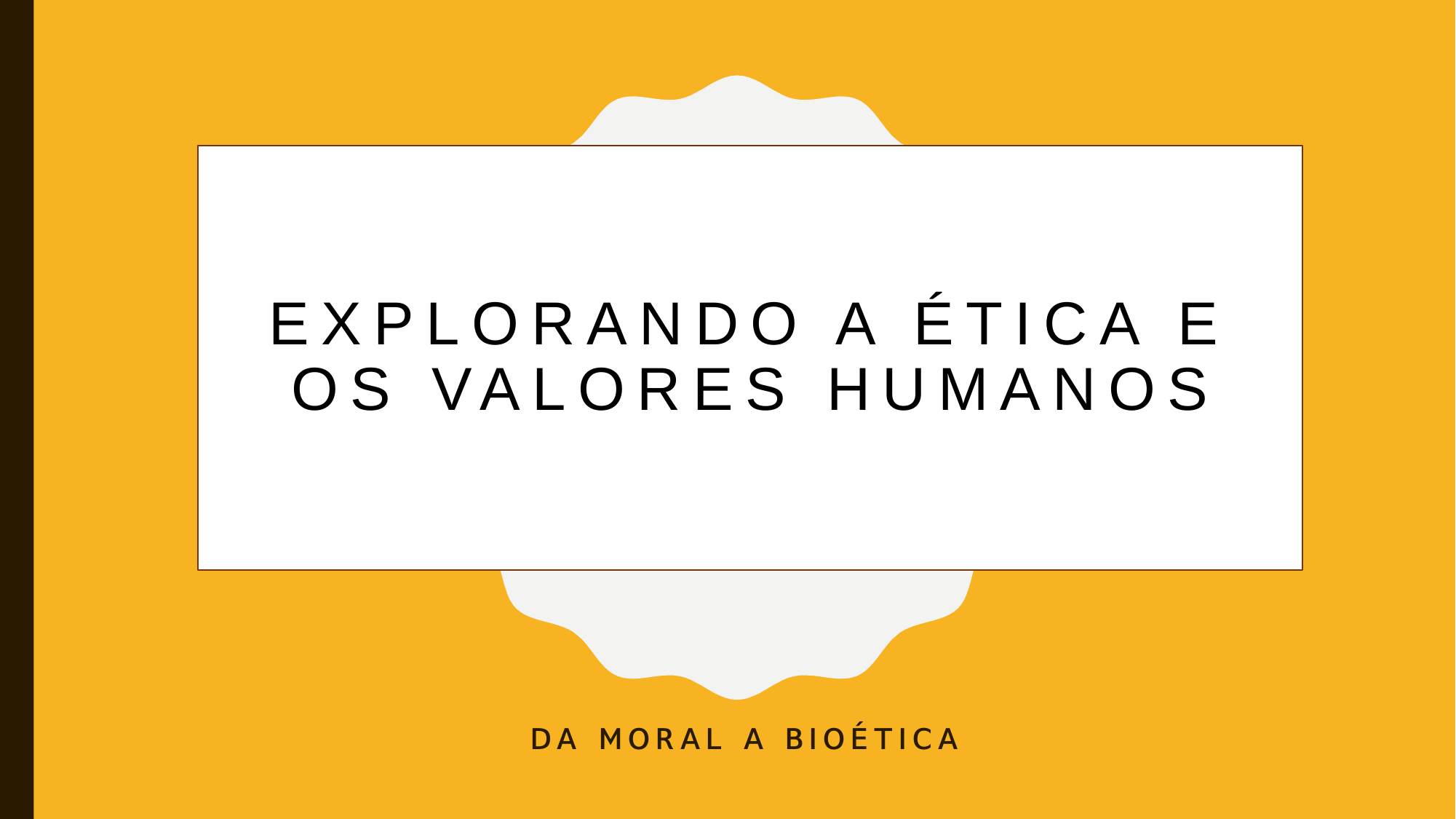

# Explorando a ética e os valores humanos
Da moral a bioética